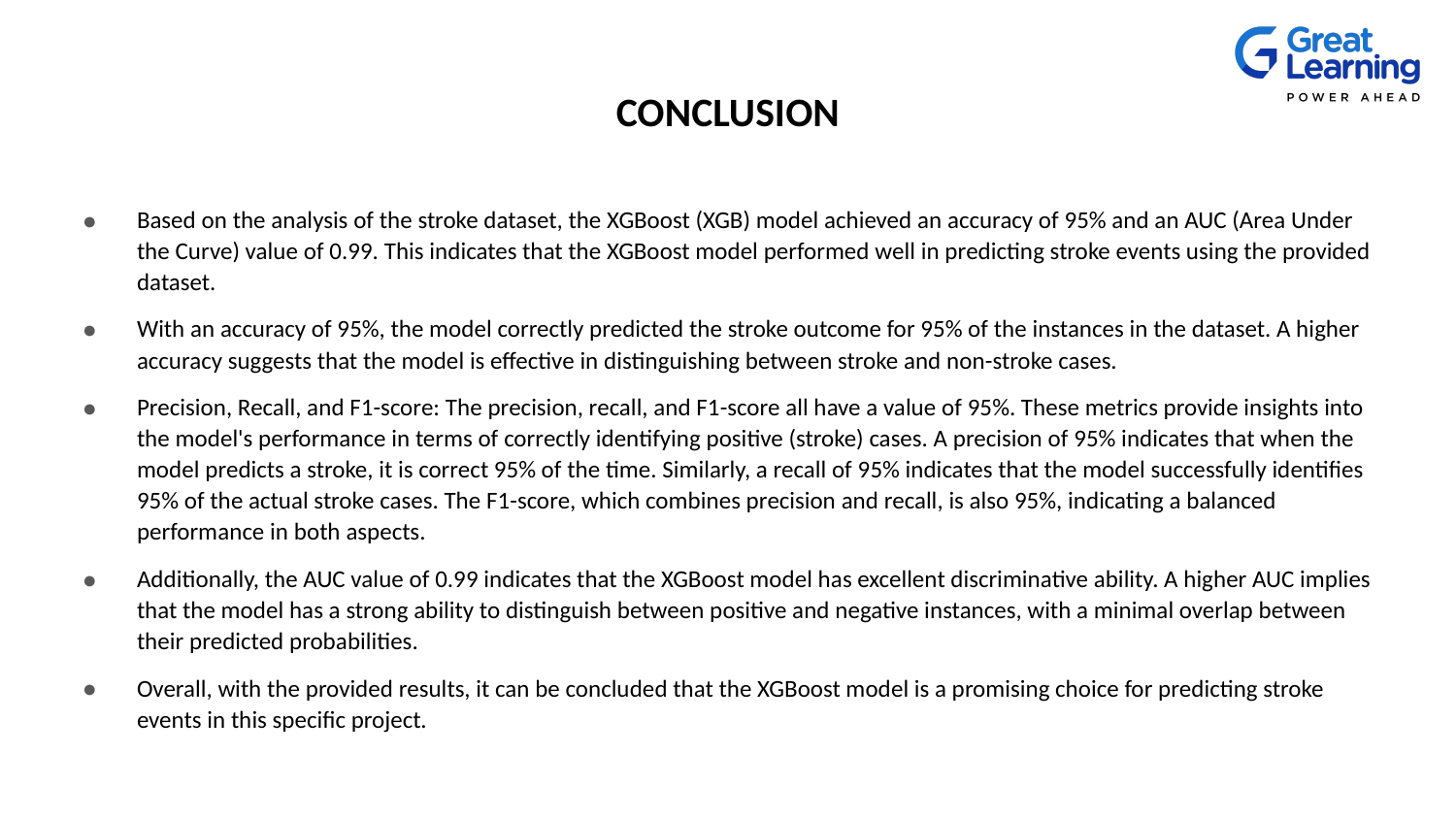

# CONCLUSION

Based on the analysis of the stroke dataset, the XGBoost (XGB) model achieved an accuracy of 95% and an AUC (Area Under the Curve) value of 0.99. This indicates that the XGBoost model performed well in predicting stroke events using the provided dataset.
With an accuracy of 95%, the model correctly predicted the stroke outcome for 95% of the instances in the dataset. A higher accuracy suggests that the model is effective in distinguishing between stroke and non-stroke cases.
Precision, Recall, and F1-score: The precision, recall, and F1-score all have a value of 95%. These metrics provide insights into the model's performance in terms of correctly identifying positive (stroke) cases. A precision of 95% indicates that when the model predicts a stroke, it is correct 95% of the time. Similarly, a recall of 95% indicates that the model successfully identifies 95% of the actual stroke cases. The F1-score, which combines precision and recall, is also 95%, indicating a balanced performance in both aspects.
Additionally, the AUC value of 0.99 indicates that the XGBoost model has excellent discriminative ability. A higher AUC implies that the model has a strong ability to distinguish between positive and negative instances, with a minimal overlap between their predicted probabilities.
Overall, with the provided results, it can be concluded that the XGBoost model is a promising choice for predicting stroke events in this specific project.